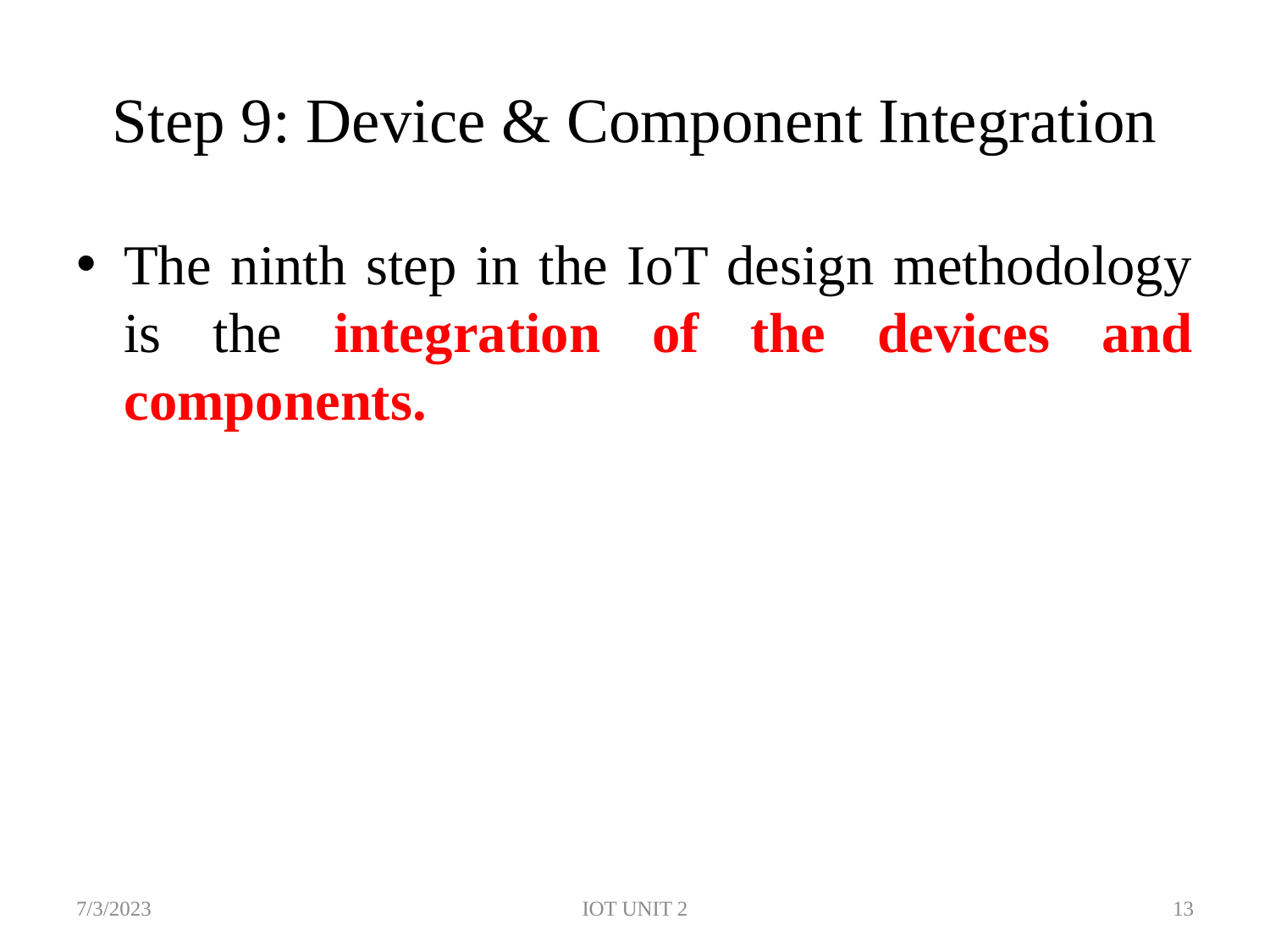

# Step 9: Device & Component Integration
The ninth step in the IoT design methodology is the integration of the devices and components.
7/3/2023
IOT UNIT 2
13